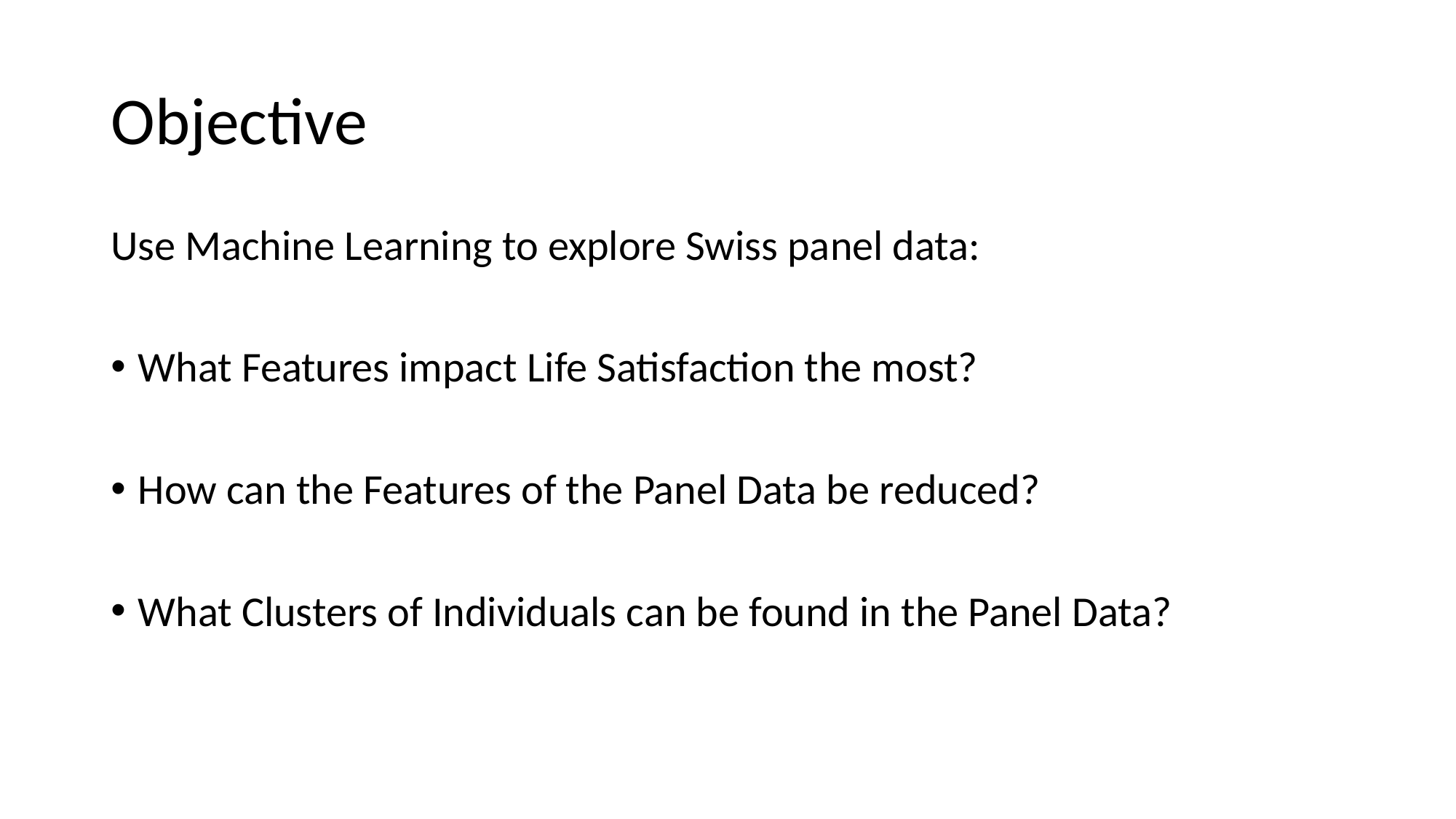

# Objective
Use Machine Learning to explore Swiss panel data:

What Features impact Life Satisfaction the most?

How can the Features of the Panel Data be reduced?

What Clusters of Individuals can be found in the Panel Data?